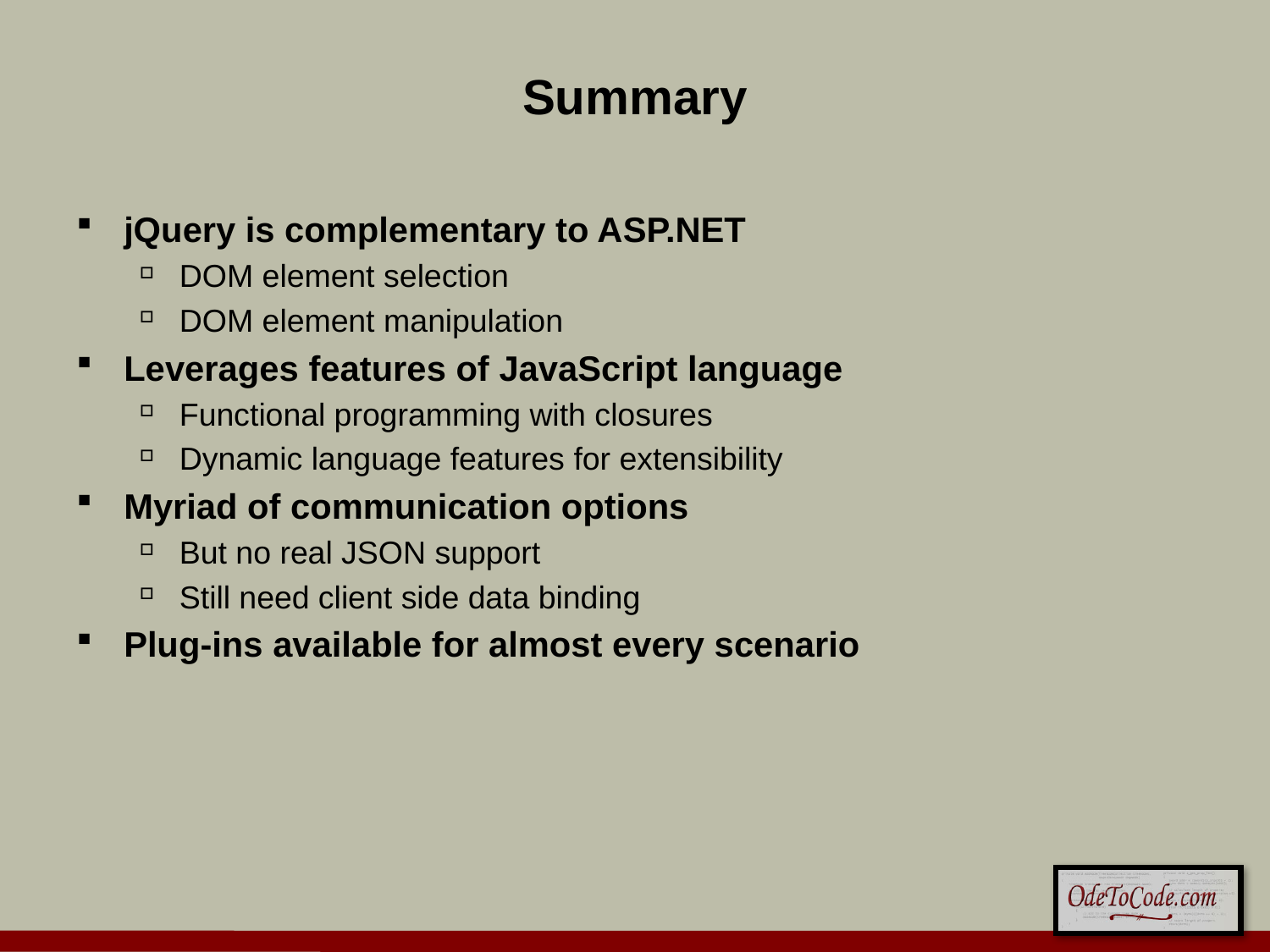

# Summary
jQuery is complementary to ASP.NET
DOM element selection
DOM element manipulation
Leverages features of JavaScript language
Functional programming with closures
Dynamic language features for extensibility
Myriad of communication options
But no real JSON support
Still need client side data binding
Plug-ins available for almost every scenario